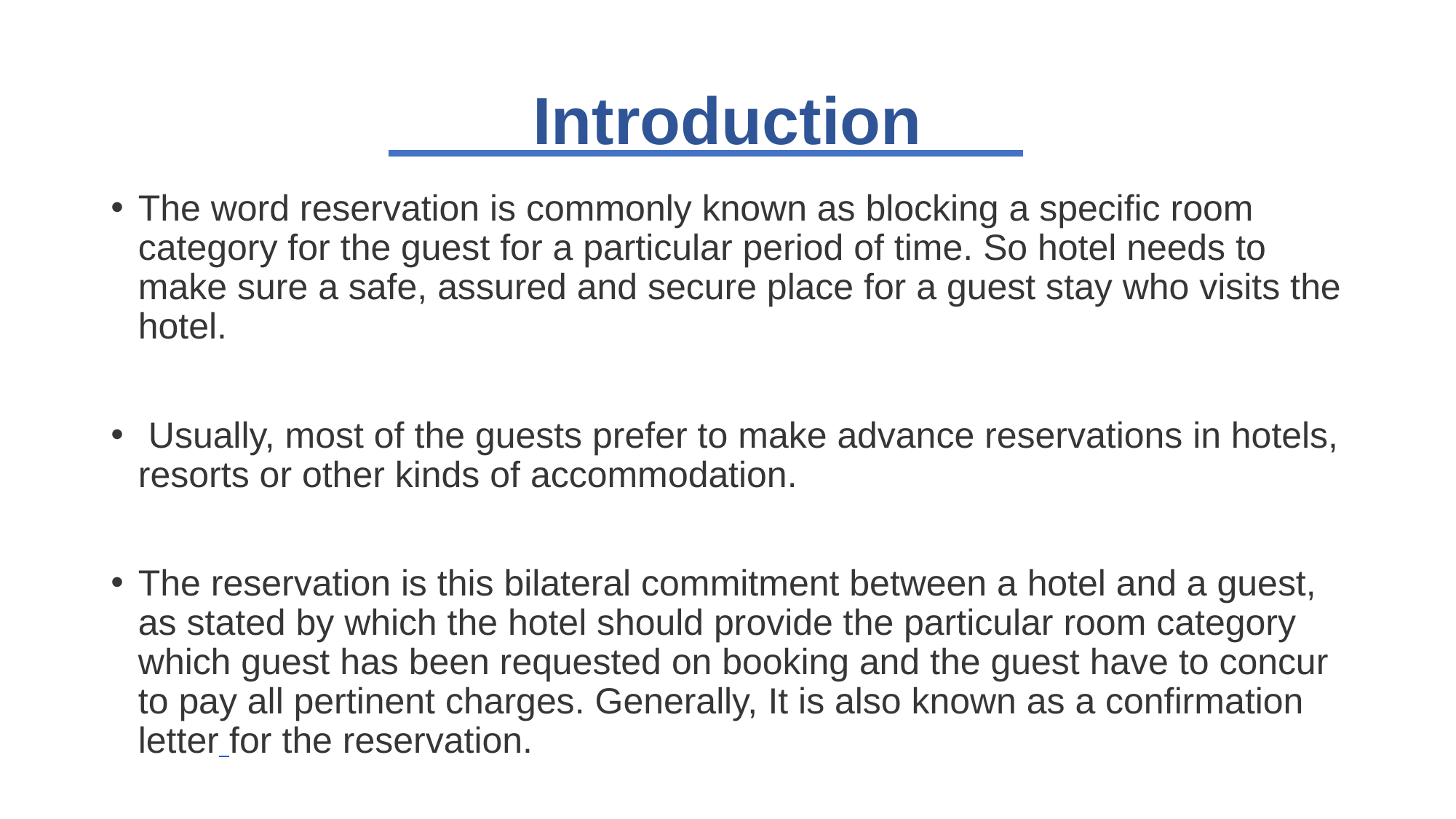

# Introduction
The word reservation is commonly known as blocking a specific room category for the guest for a particular period of time. So hotel needs to make sure a safe, assured and secure place for a guest stay who visits the hotel.

 Usually, most of the guests prefer to make advance reservations in hotels, resorts or other kinds of accommodation.

The reservation is this bilateral commitment between a hotel and a guest, as stated by which the hotel should provide the particular room category which guest has been requested on booking and the guest have to concur to pay all pertinent charges. Generally, It is also known as a confirmation letter for the reservation.